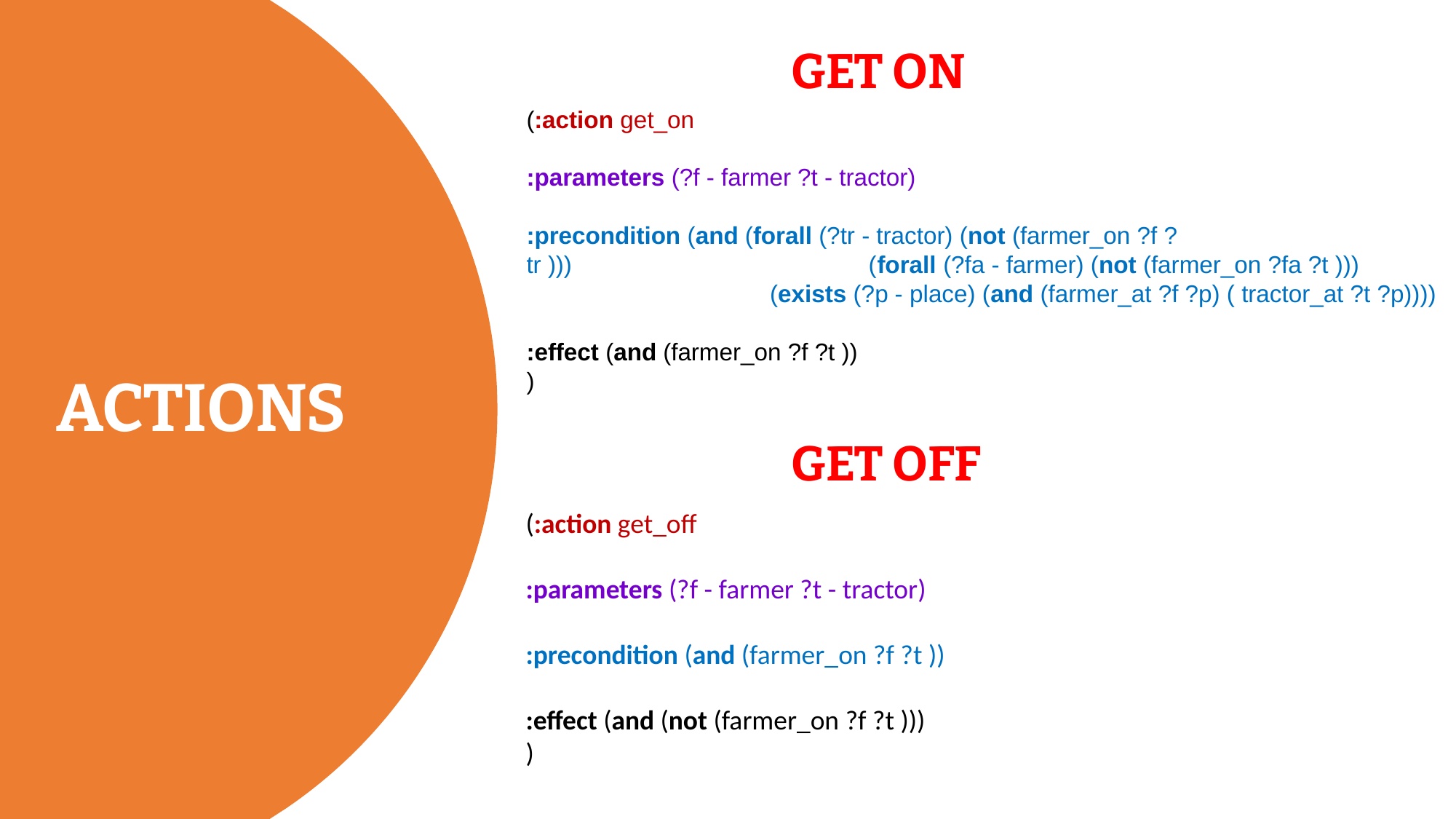

GET ON

(:action get_on

:parameters (?f - farmer ?t - tractor)

:precondition (and (forall (?tr - tractor) (not (farmer_on ?f ?tr )))                                       (forall (?fa - farmer) (not (farmer_on ?fa ?t )))
                               (exists (?p - place) (and (farmer_at ?f ?p) ( tractor_at ?t ?p))))

:effect (and (farmer_on ?f ?t ))
)

# ACTIONS
GET OFF
(:action get_off

:parameters (?f - farmer ?t - tractor)

:precondition (and (farmer_on ?f ?t ))

:effect (and (not (farmer_on ?f ?t )))
)